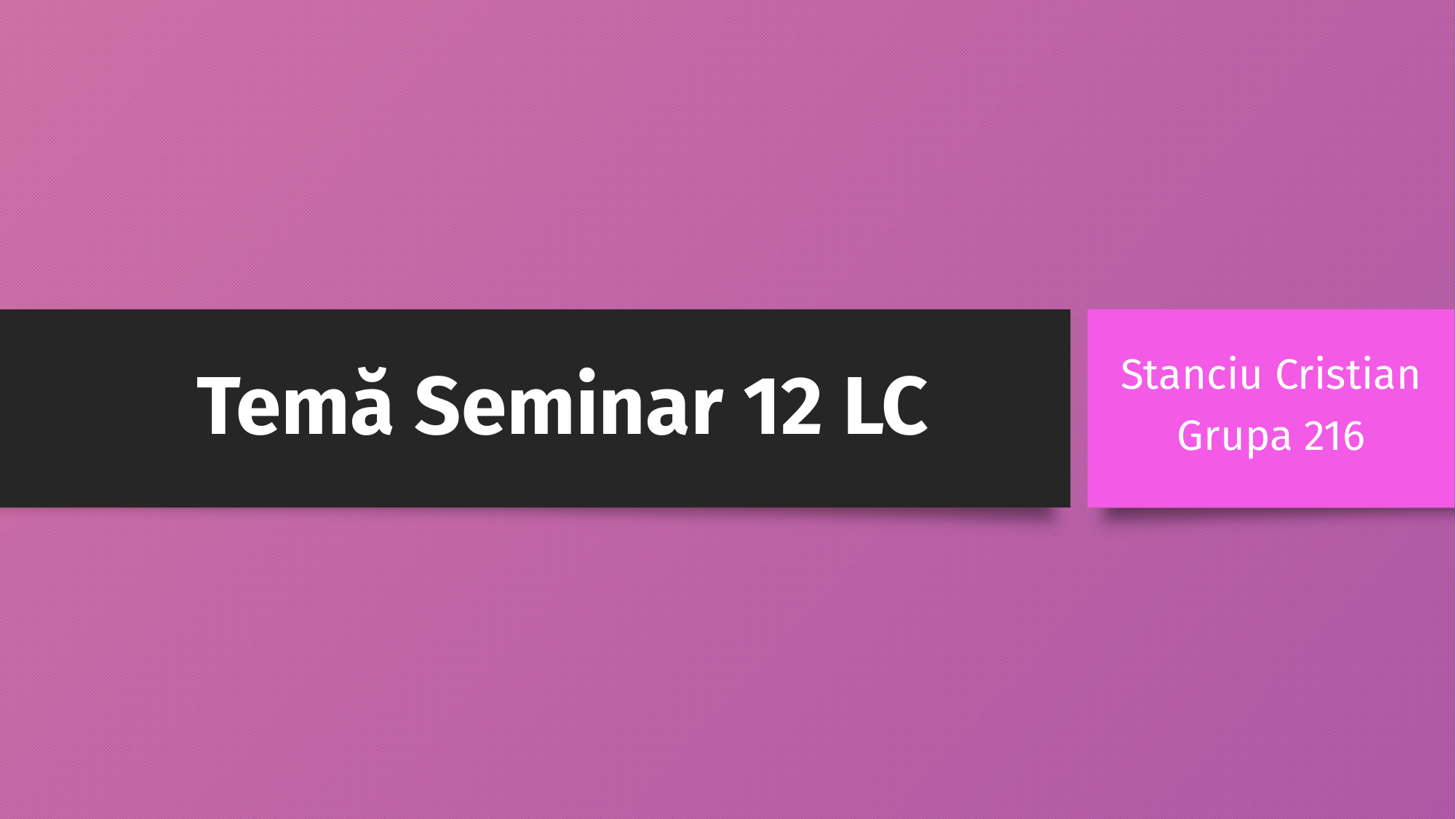

Stanciu Cristian
Grupa 216
# Temă Seminar 12 LC